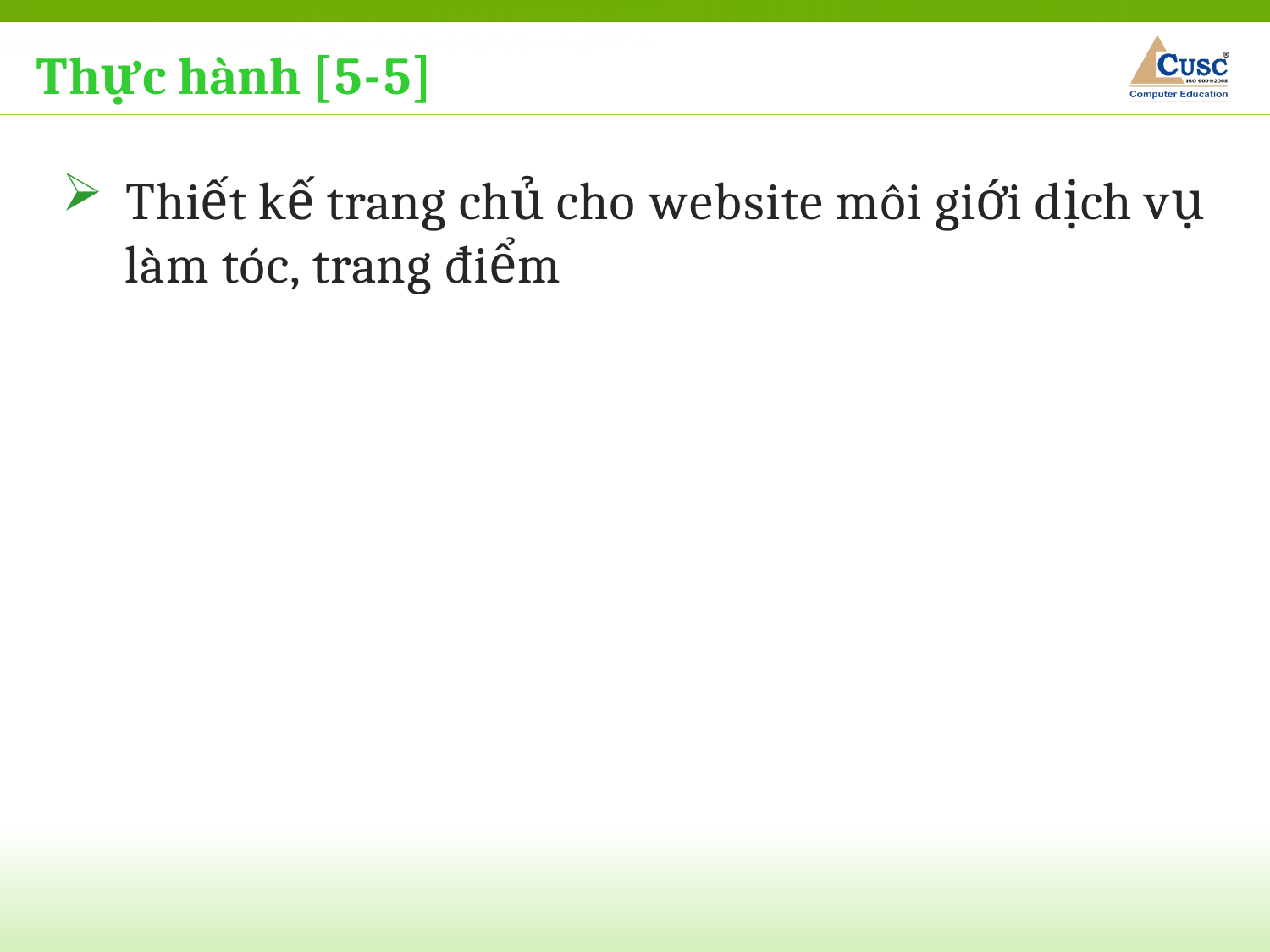

Thực hành [5-5]
Thiết kế trang chủ cho website môi giới dịch vụ làm tóc, trang điểm